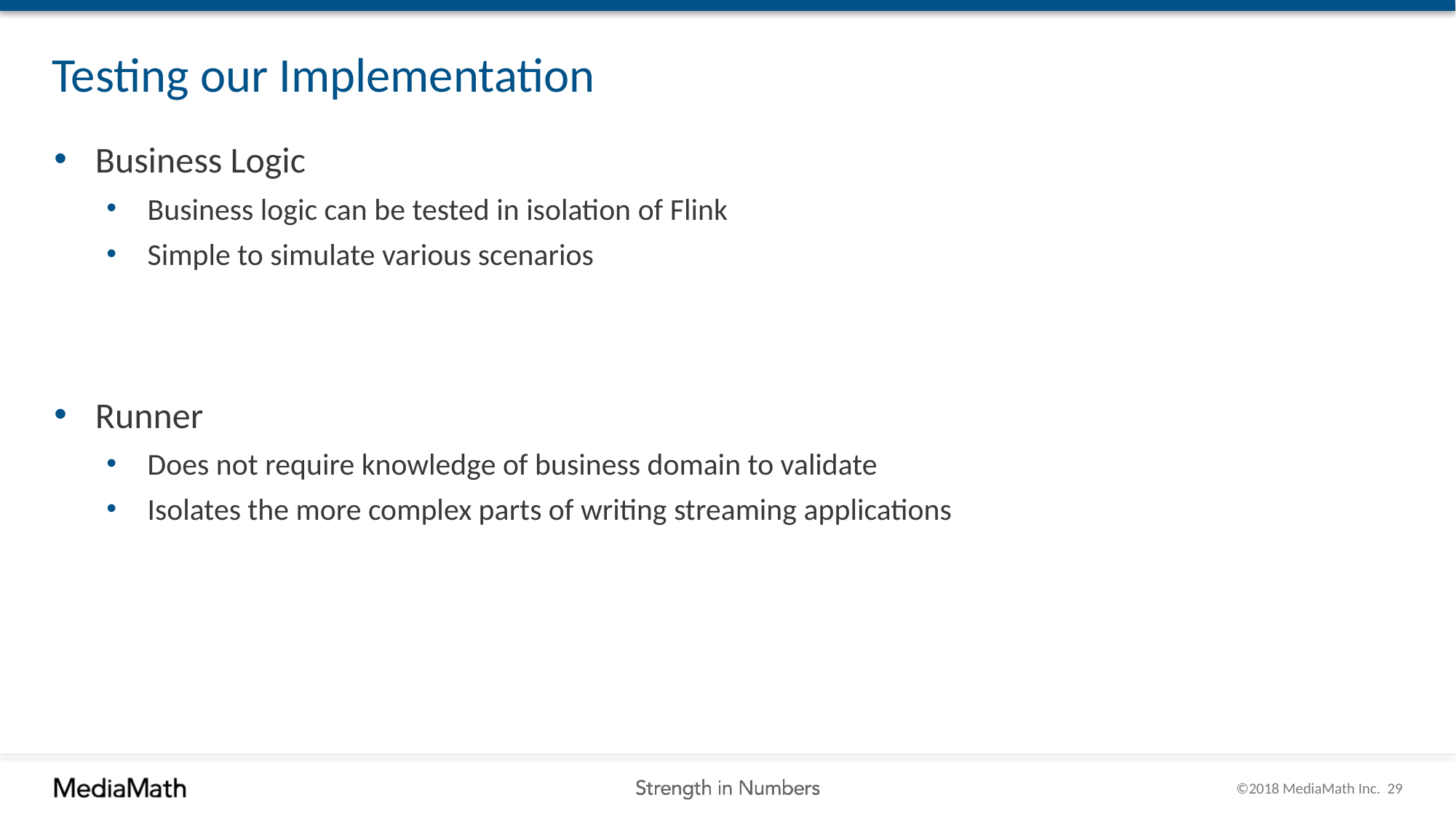

# Testing our Implementation
Business Logic
Business logic can be tested in isolation of Flink
Simple to simulate various scenarios

Runner
Does not require knowledge of business domain to validate
Isolates the more complex parts of writing streaming applications